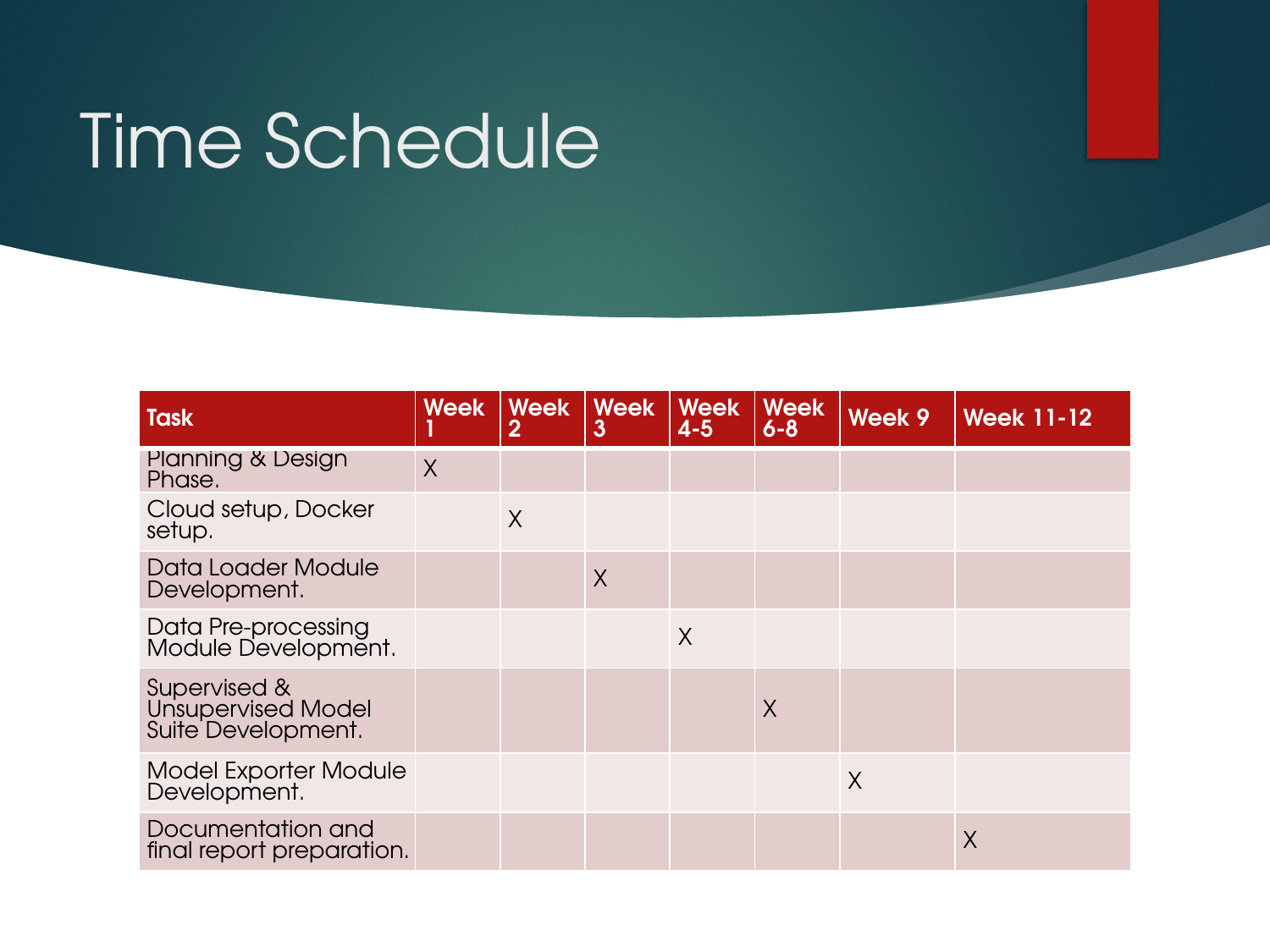

# Time Schedule

| Task | Week 1 | Week 2 | Week 3 | Week 4-5 | Week 6-8 | Week 9 | Week 11-12 |
| --- | --- | --- | --- | --- | --- | --- | --- |
| Planning & Design Phase. | X |  |  |  |  |  |  |
| Cloud setup, Docker setup. |  | X |  |  |  |  |  |
| Data Loader Module Development. |  |  | X |  |  |  |  |
| Data Pre-processing Module Development. |  |  |  | X |  |  |  |
| Supervised & Unsupervised Model Suite Development. |  |  |  |  | X |  |  |
| Model Exporter Module Development. |  |  |  |  |  | X |  |
| Documentation and final report preparation. |  |  |  |  |  |  | X |